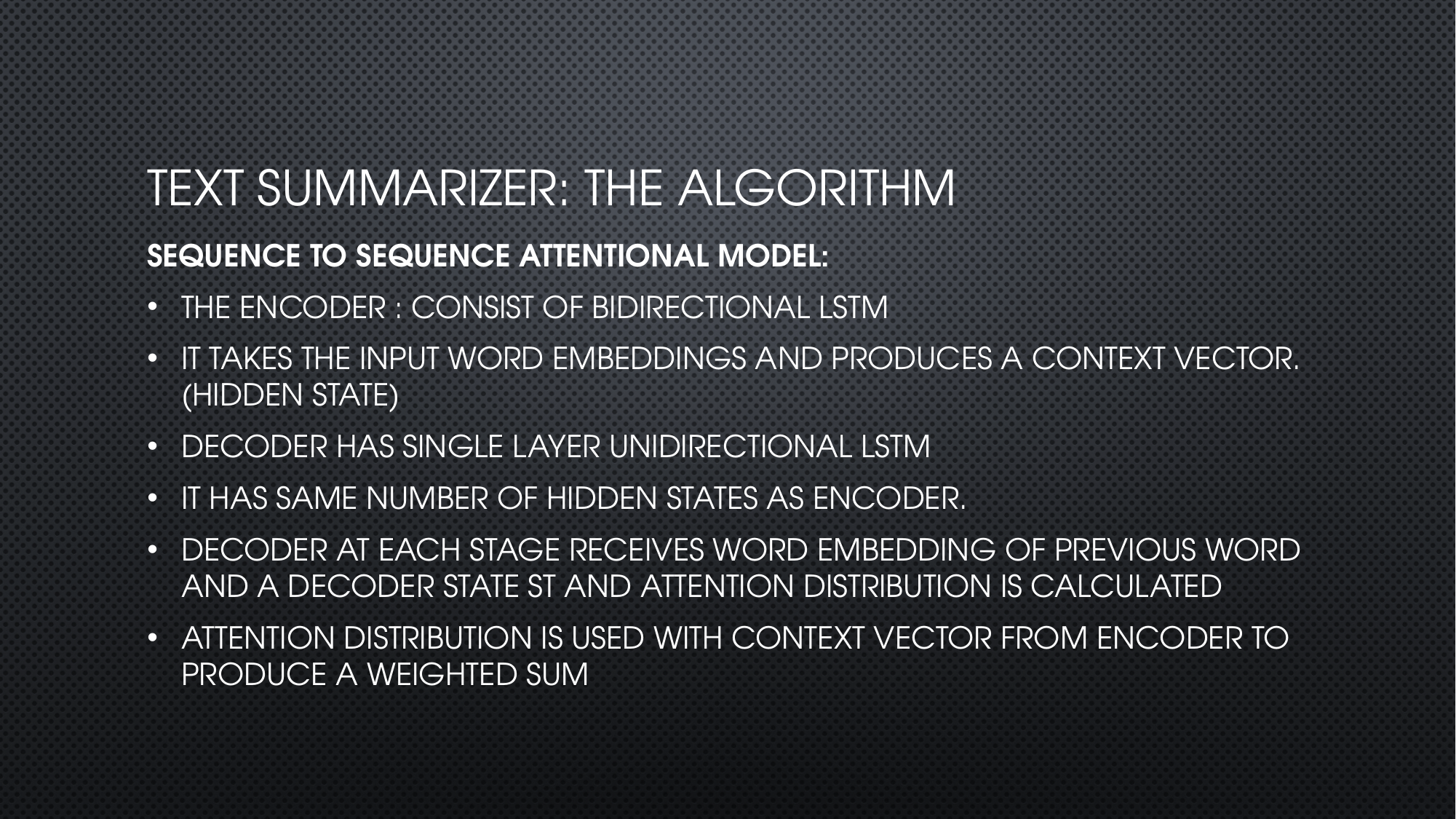

# Text summarizer: the algorithm
Sequence to sequence attentional model:
The encoder : consist of bidirectional LSTM
It takes the input word embeddings and produces a context vector.(hidden state)
Decoder has single layer unidirectional LSTM
It has same number of hidden states as encoder.
Decoder at each stage receives word embedding of previous word and a decoder state St and attention distribution is calculated
Attention distribution is used with context vector from encoder to produce a weighted sum